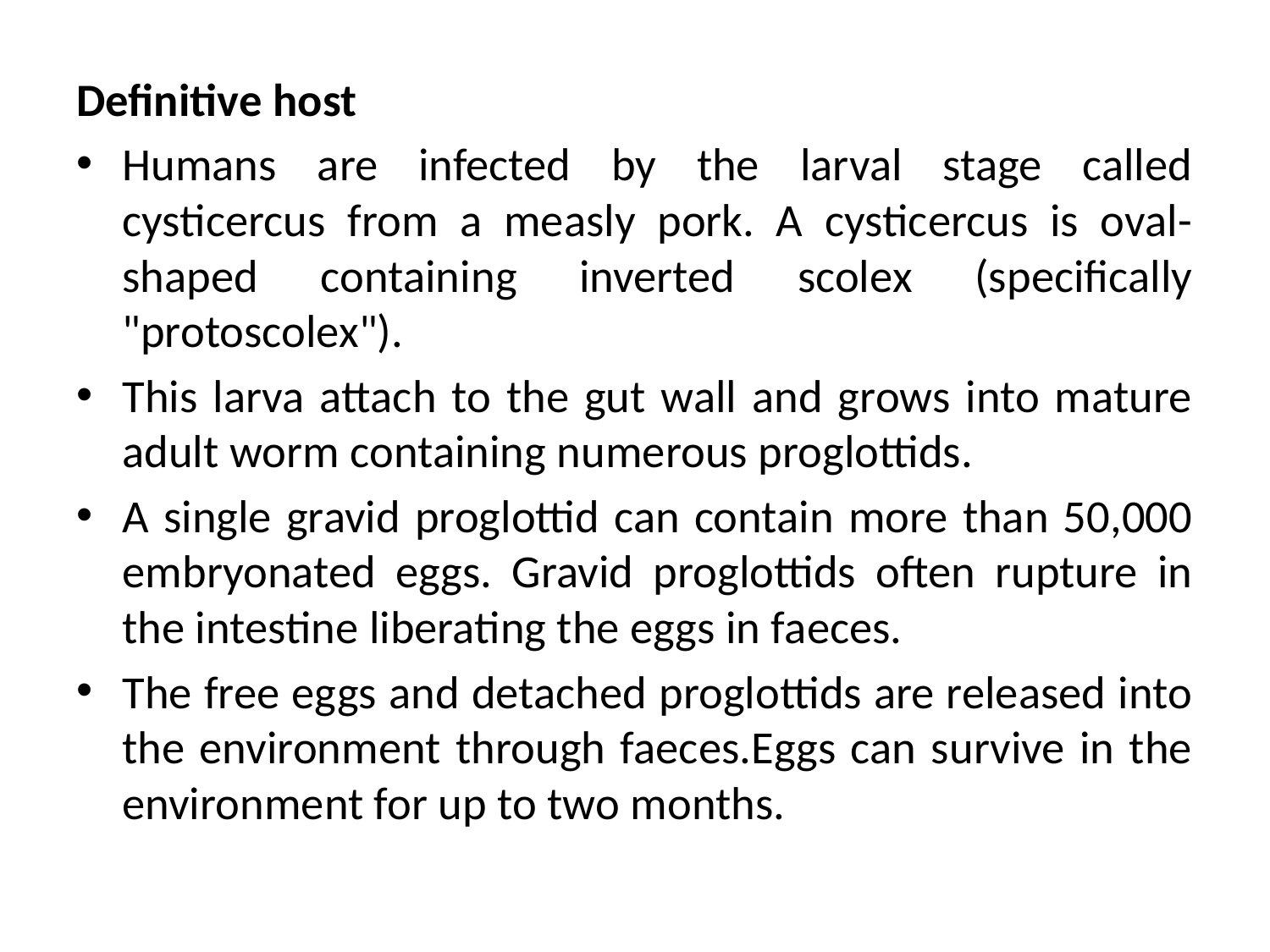

Definitive host
Humans are infected by the larval stage called cysticercus from a measly pork. A cysticercus is oval-shaped containing inverted scolex (specifically "protoscolex").
This larva attach to the gut wall and grows into mature adult worm containing numerous proglottids.
A single gravid proglottid can contain more than 50,000 embryonated eggs. Gravid proglottids often rupture in the intestine liberating the eggs in faeces.
The free eggs and detached proglottids are released into the environment through faeces.Eggs can survive in the environment for up to two months.